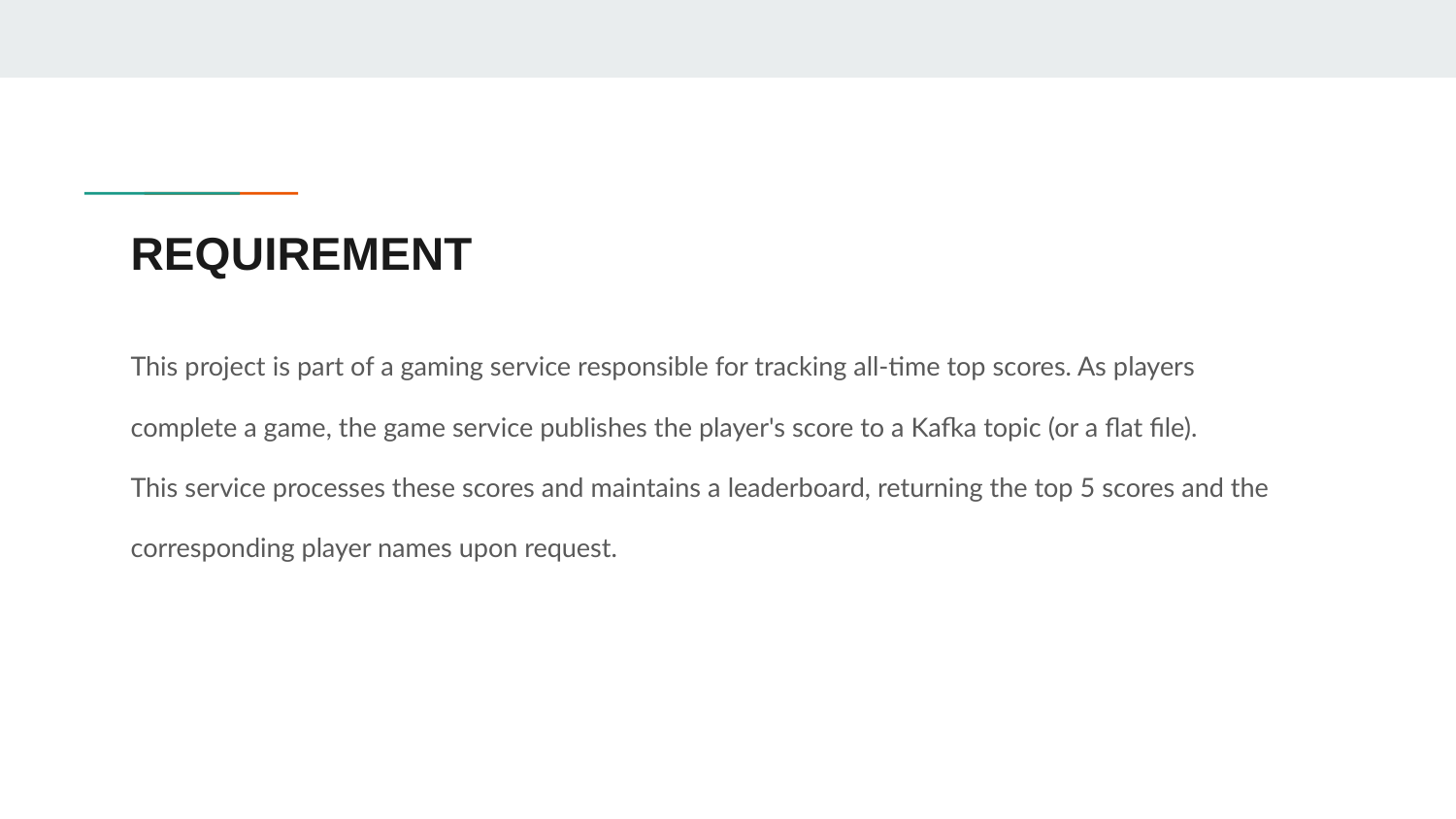

# REQUIREMENT
This project is part of a gaming service responsible for tracking all-time top scores. As players
complete a game, the game service publishes the player's score to a Kafka topic (or a flat file).
This service processes these scores and maintains a leaderboard, returning the top 5 scores and the
corresponding player names upon request.